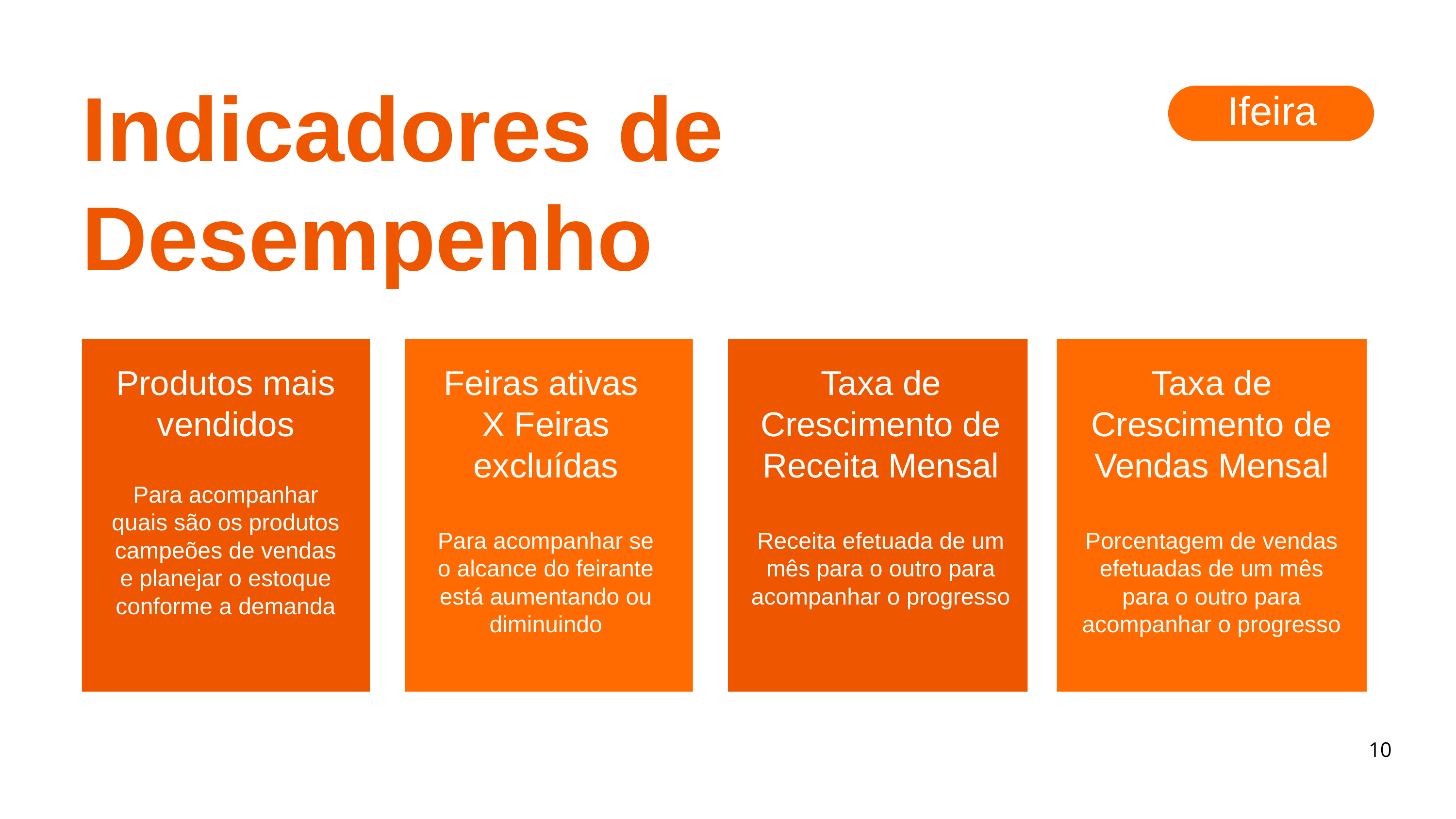

Indicadores de Desempenho

Ifeira

Produtos mais vendidos

Para acompanhar quais são os produtos campeões de vendas e planejar o estoque conforme a demanda
Feiras ativas
X Feiras excluídas

Para acompanhar se o alcance do feirante está aumentando ou diminuindo
Taxa de Crescimento de Receita Mensal

Receita efetuada de um mês para o outro para acompanhar o progresso
Taxa de Crescimento de Vendas Mensal

Porcentagem de vendas efetuadas de um mês para o outro para acompanhar o progresso
10